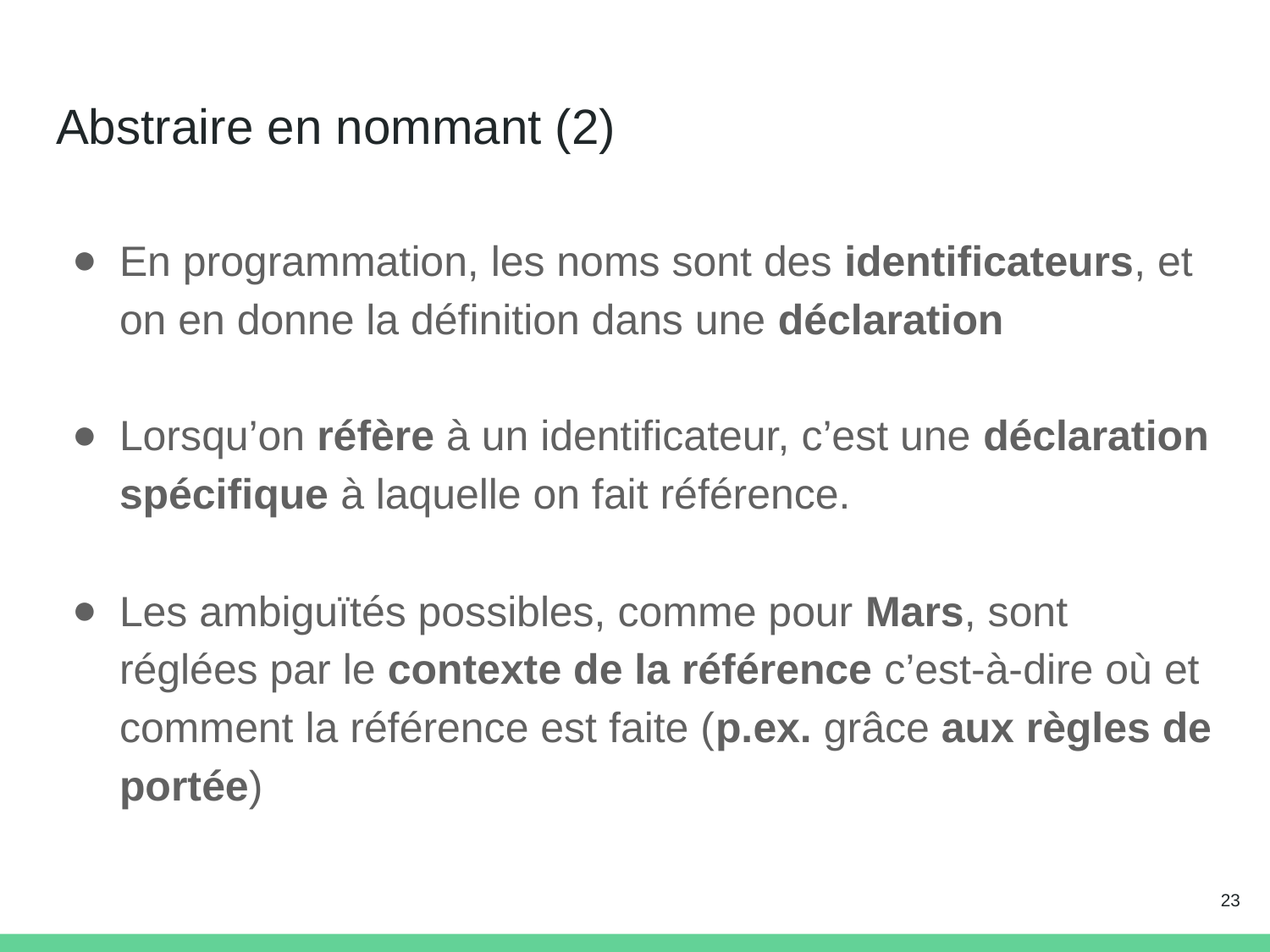

# Abstraire en nommant (2)
En programmation, les noms sont des identificateurs, et on en donne la définition dans une déclaration

Lorsqu’on réfère à un identificateur, c’est une déclaration spécifique à laquelle on fait référence.

Les ambiguïtés possibles, comme pour Mars, sont réglées par le contexte de la référence c’est-à-dire où et comment la référence est faite (p.ex. grâce aux règles de portée)
23